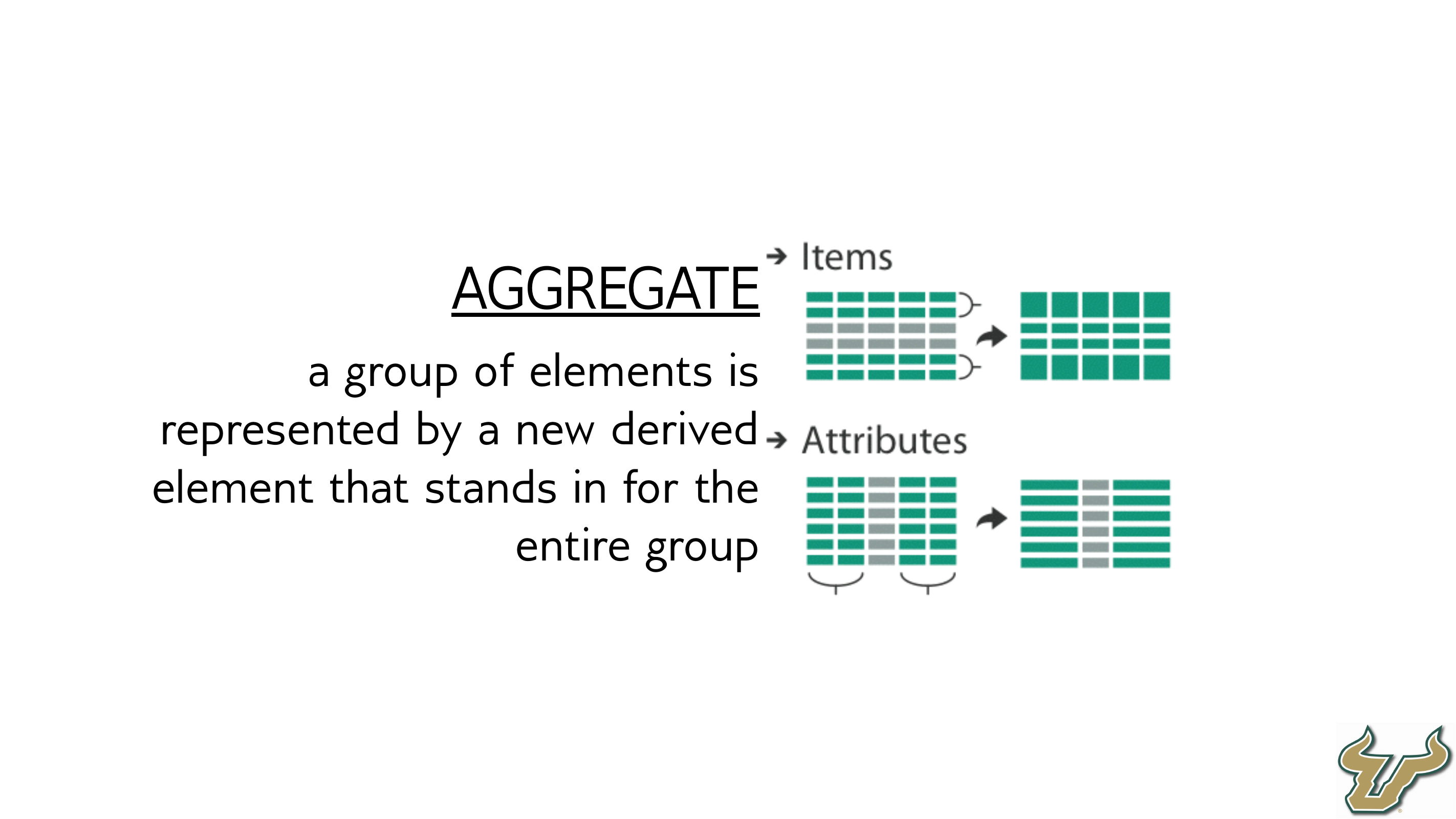

aggregate
a group of elements is represented by a new derived element that stands in for the entire group